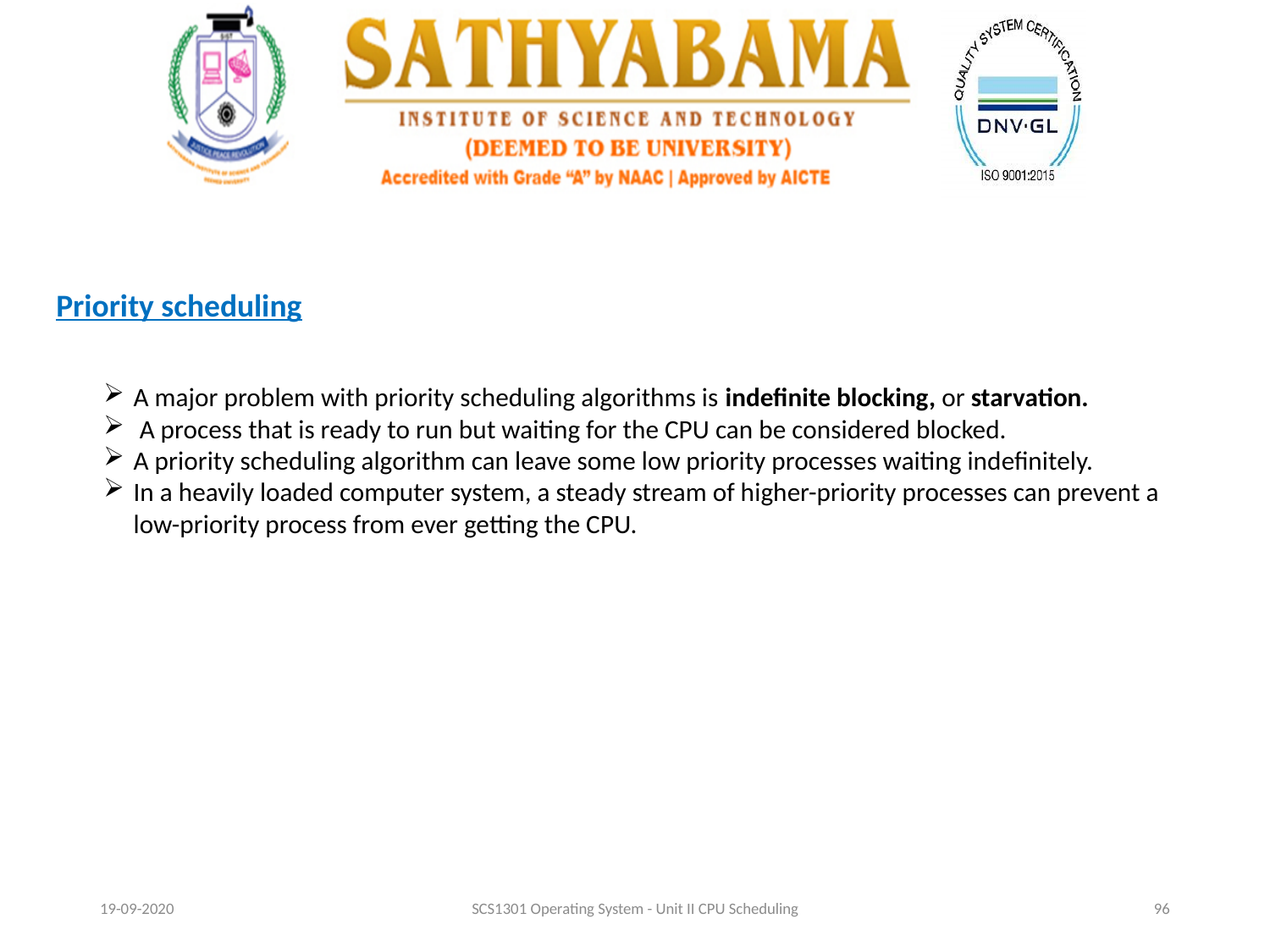

Priority scheduling

A major problem with priority scheduling algorithms is indefinite blocking, or starvation.
 A process that is ready to run but waiting for the CPU can be considered blocked.
A priority scheduling algorithm can leave some low priority processes waiting indefinitely.
In a heavily loaded computer system, a steady stream of higher-priority processes can prevent a low-priority process from ever getting the CPU.

19-09-2020
SCS1301 Operating System - Unit II CPU Scheduling
96